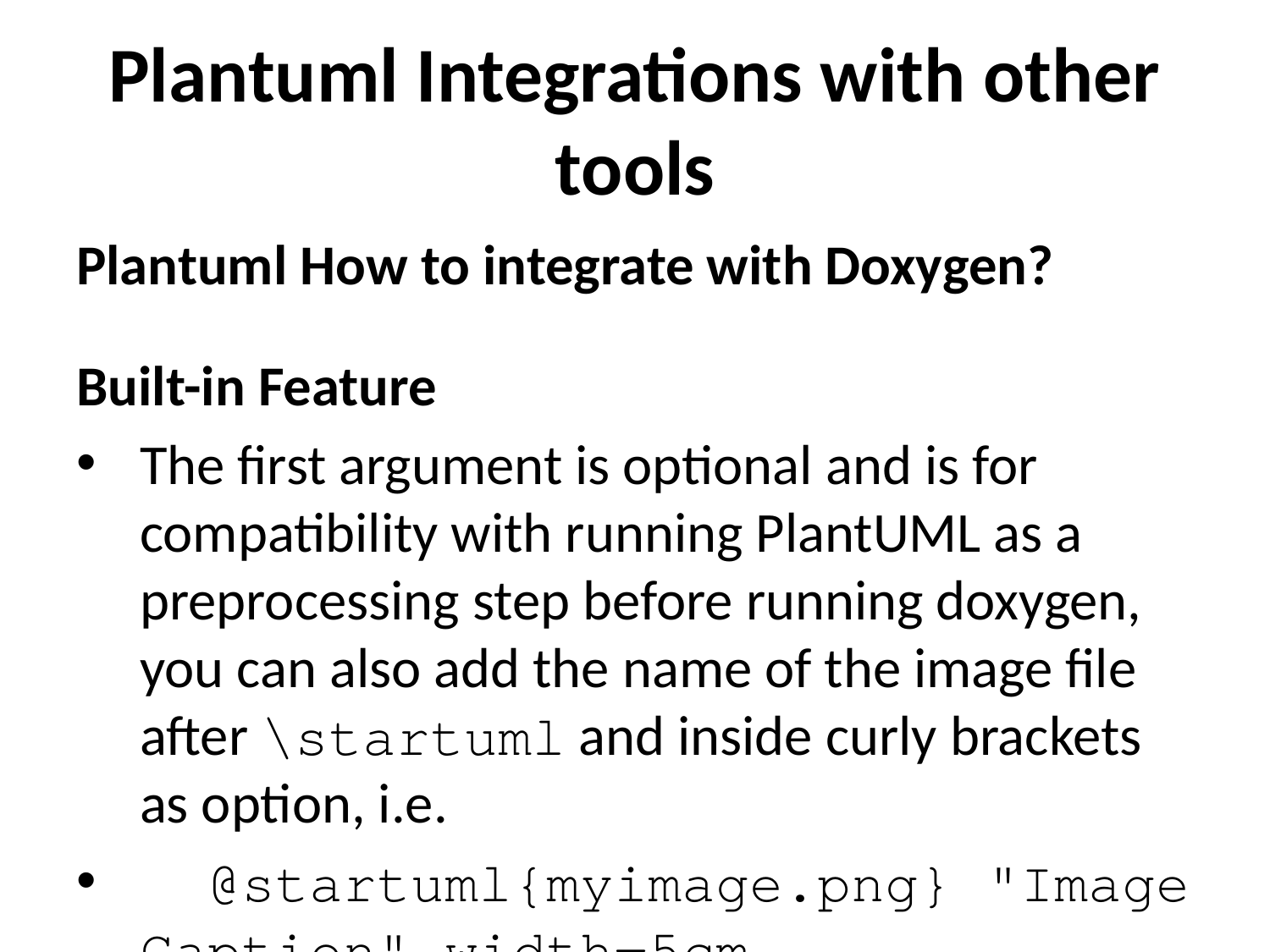

# Plantuml Integrations with other tools
Plantuml How to integrate with Doxygen?
Built-in Feature
The first argument is optional and is for compatibility with running PlantUML as a preprocessing step before running doxygen, you can also add the name of the image file after \startuml and inside curly brackets as option, i.e.
  @startuml{myimage.png} "Image Caption" width=5cm
  Alice -> Bob : Hello
  @enduml
When the name of the image is specified, doxygen will generate an image with that name. Without the name doxygen will choose a name automatically.